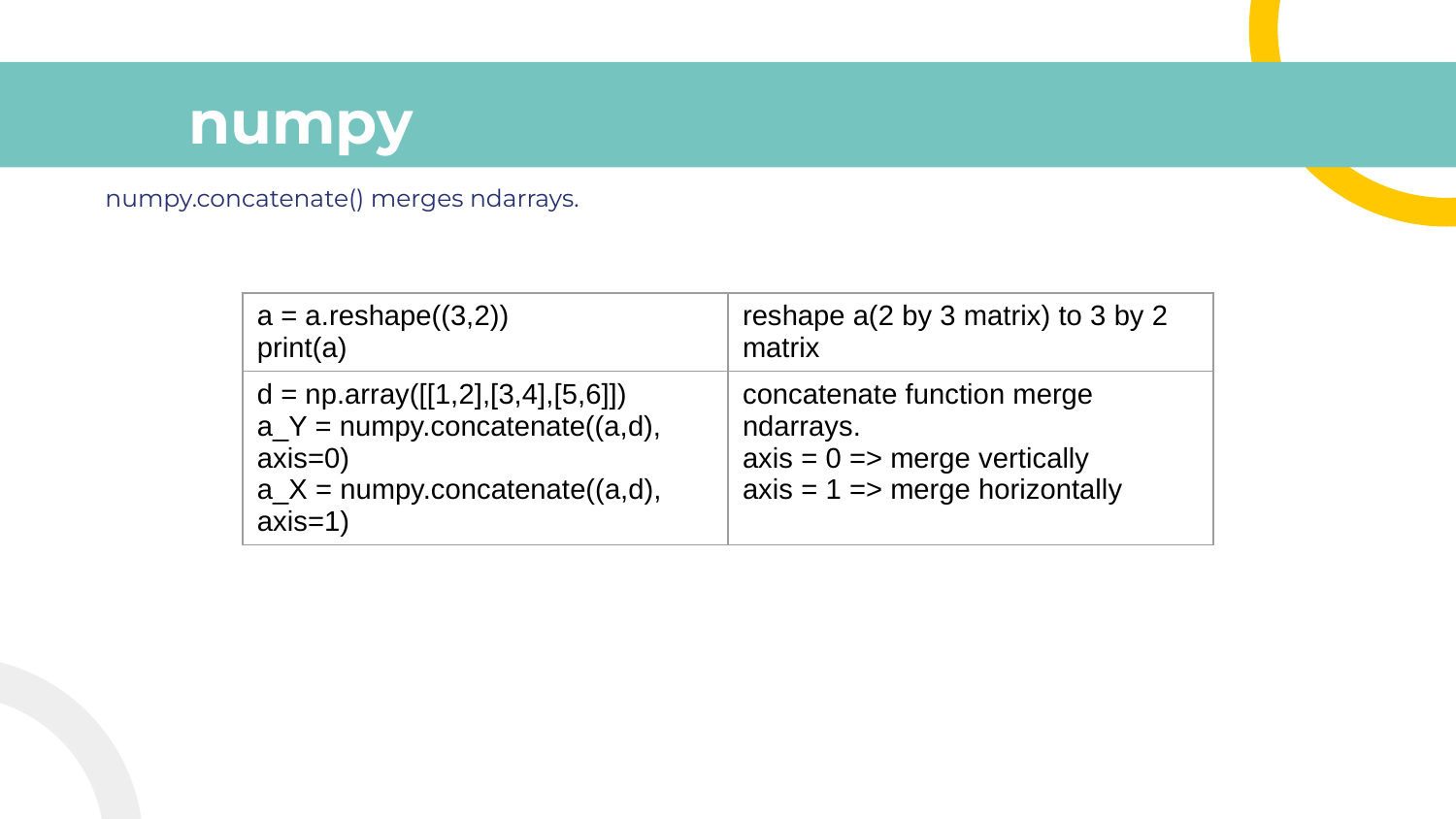

# numpy
numpy.concatenate() merges ndarrays.

| a = a.reshape((3,2)) print(a) | reshape a(2 by 3 matrix) to 3 by 2 matrix |
| --- | --- |
| d = np.array([[1,2],[3,4],[5,6]]) a\_Y = numpy.concatenate((a,d), axis=0) a\_X = numpy.concatenate((a,d), axis=1) | concatenate function merge ndarrays. axis = 0 => merge vertically axis = 1 => merge horizontally |